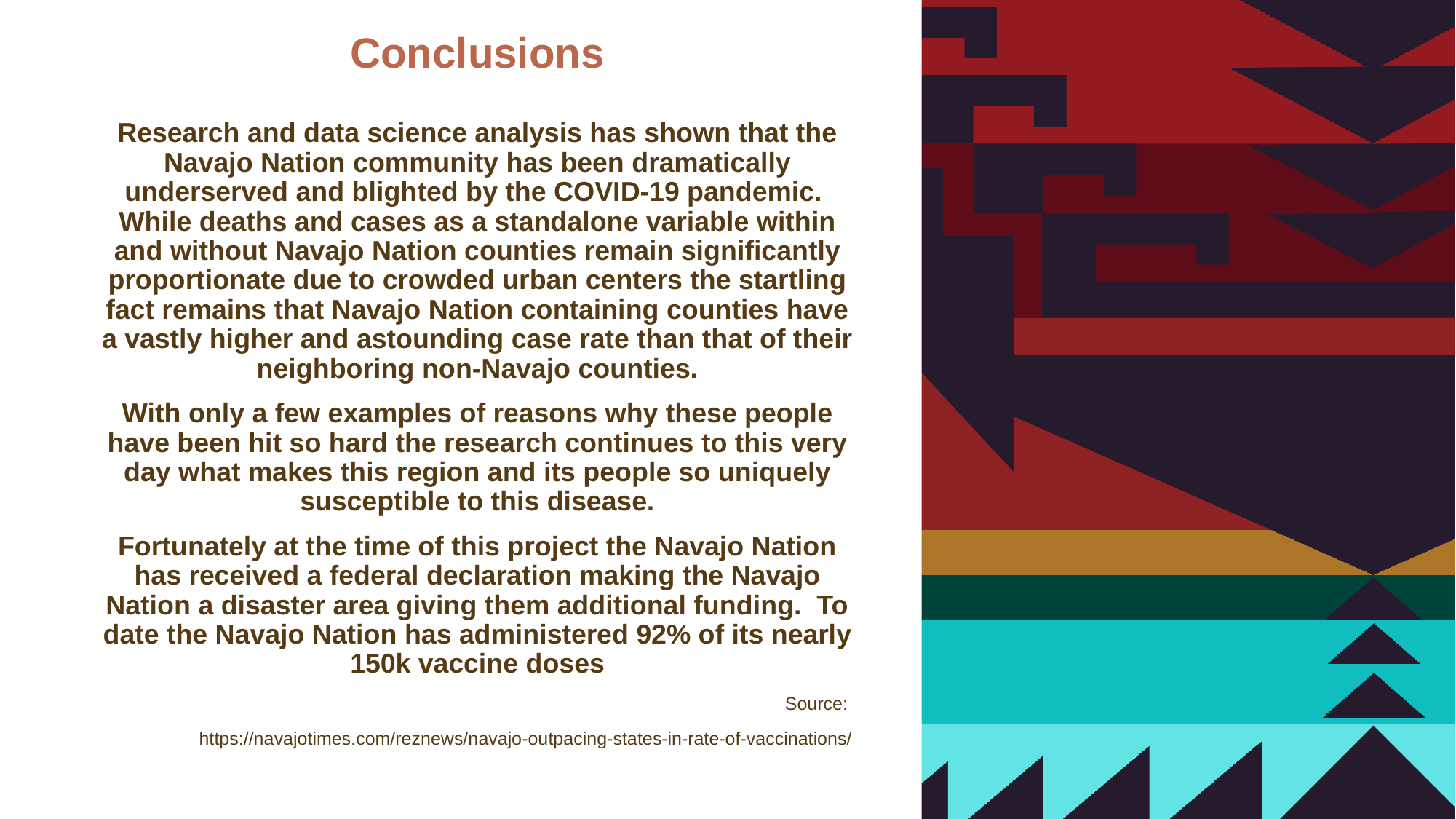

# Conclusions
Research and data science analysis has shown that the Navajo Nation community has been dramatically underserved and blighted by the COVID-19 pandemic.  While deaths and cases as a standalone variable within and without Navajo Nation counties remain significantly proportionate due to crowded urban centers the startling fact remains that Navajo Nation containing counties have a vastly higher and astounding case rate than that of their neighboring non-Navajo counties.
With only a few examples of reasons why these people have been hit so hard the research continues to this very day what makes this region and its people so uniquely susceptible to this disease.
Fortunately at the time of this project the Navajo Nation has received a federal declaration making the Navajo Nation a disaster area giving them additional funding.  To date the Navajo Nation has administered 92% of its nearly 150k vaccine doses
Source:
https://navajotimes.com/reznews/navajo-outpacing-states-in-rate-of-vaccinations/